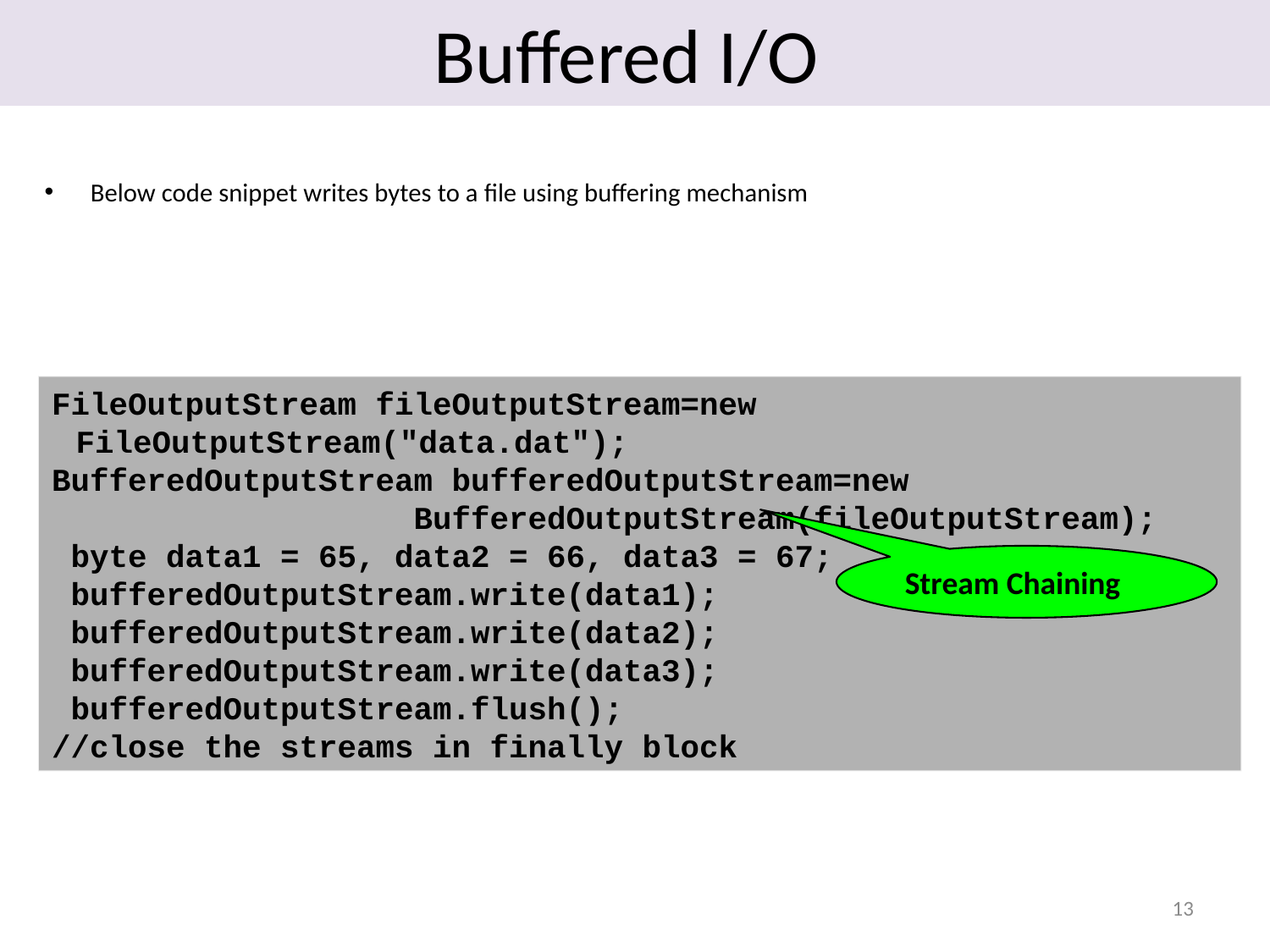

# Buffered I/O
Below code snippet writes bytes to a file using buffering mechanism

FileOutputStream fileOutputStream=new FileOutputStream("data.dat");
BufferedOutputStream bufferedOutputStream=new
                   BufferedOutputStream(fileOutputStream);
 byte data1 = 65, data2 = 66, data3 = 67;
 bufferedOutputStream.write(data1);
 bufferedOutputStream.write(data2);
 bufferedOutputStream.write(data3);
 bufferedOutputStream.flush();
//close the streams in finally block
Stream Chaining
13